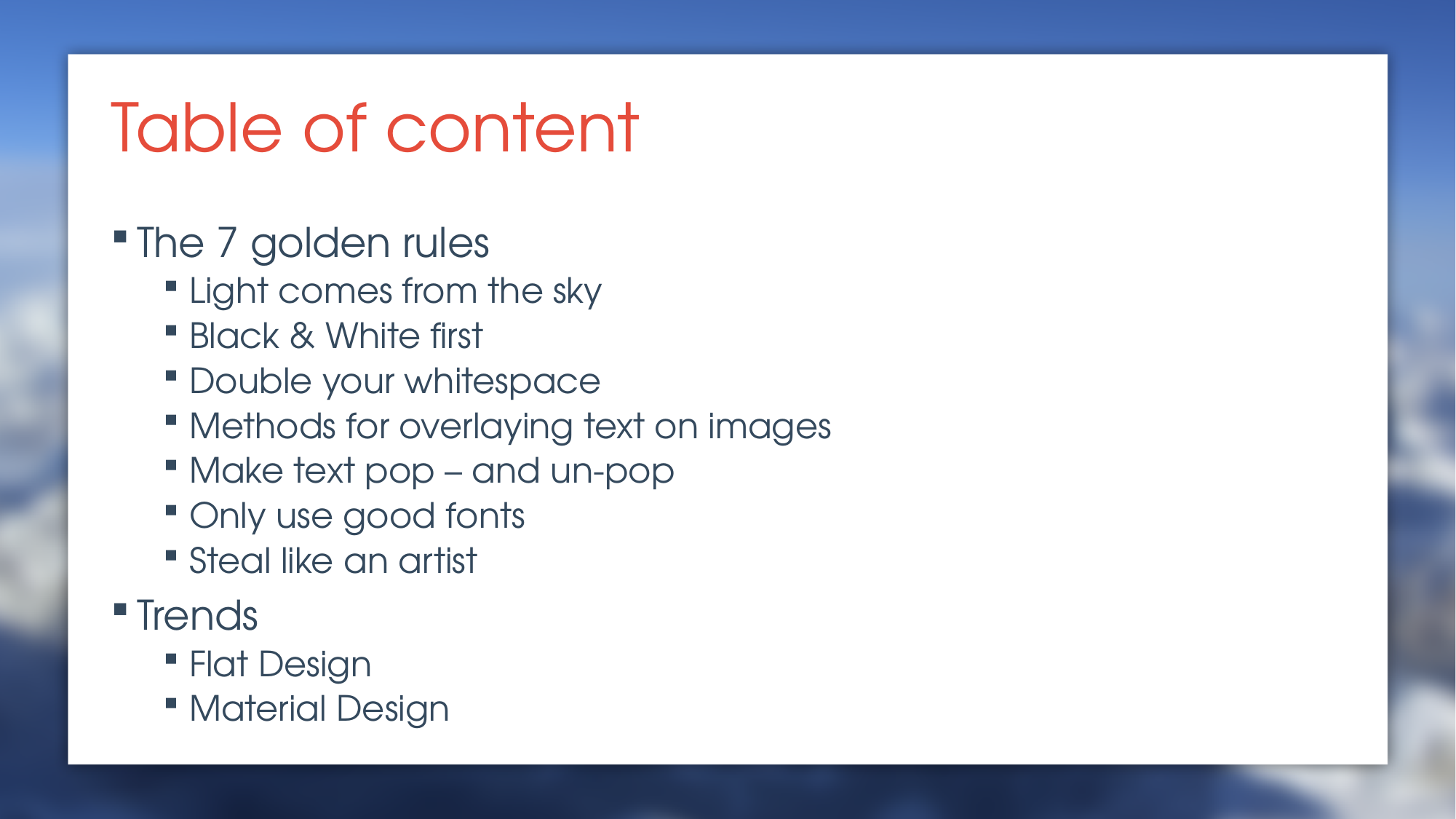

# Table of content
The 7 golden rules
Light comes from the sky
Black & White first
Double your whitespace
Methods for overlaying text on images
Make text pop – and un-pop
Only use good fonts
Steal like an artist
Trends
Flat Design
Material Design